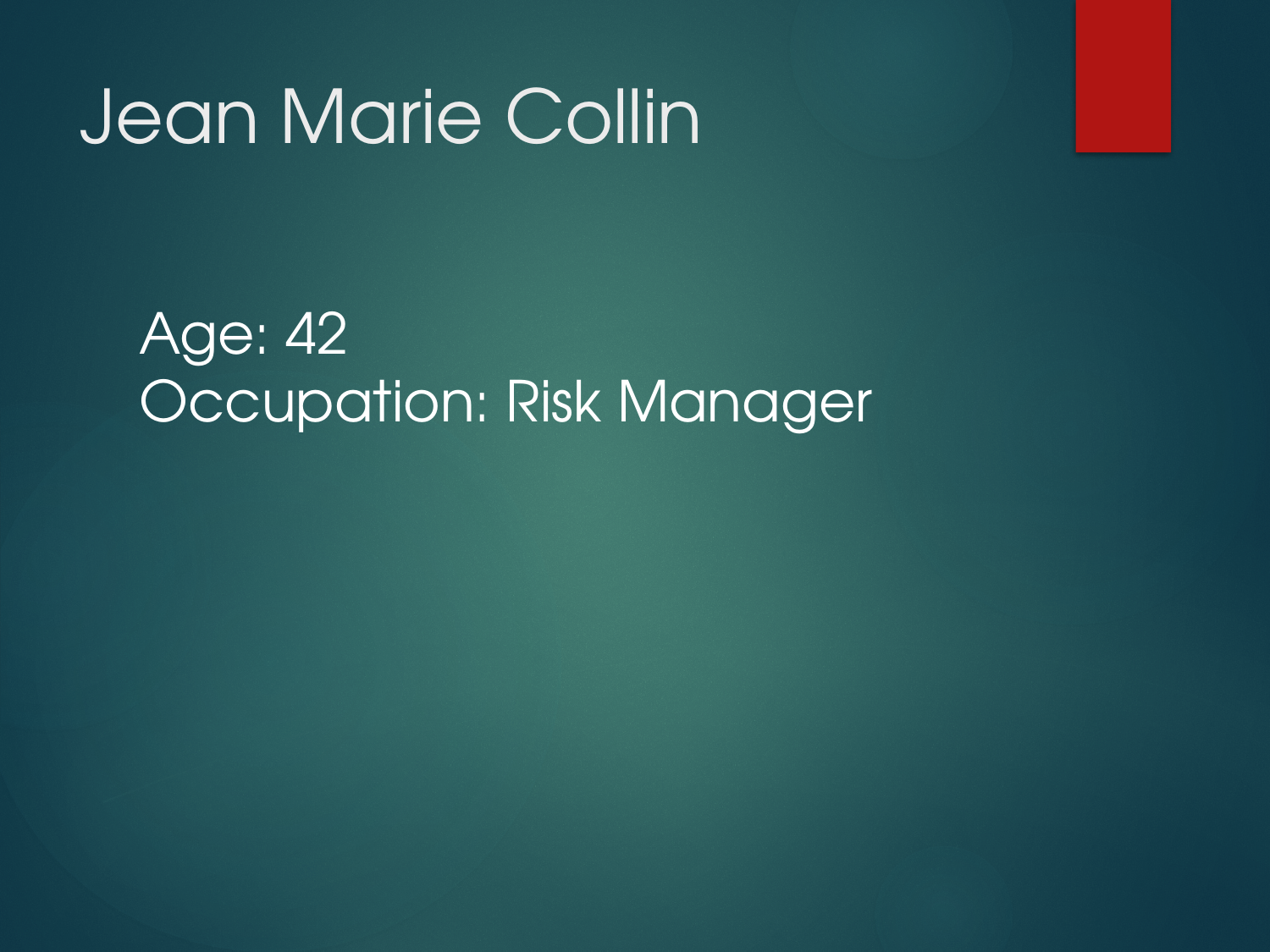

# Jean Marie Collin

Age: 42
Occupation: Risk Manager